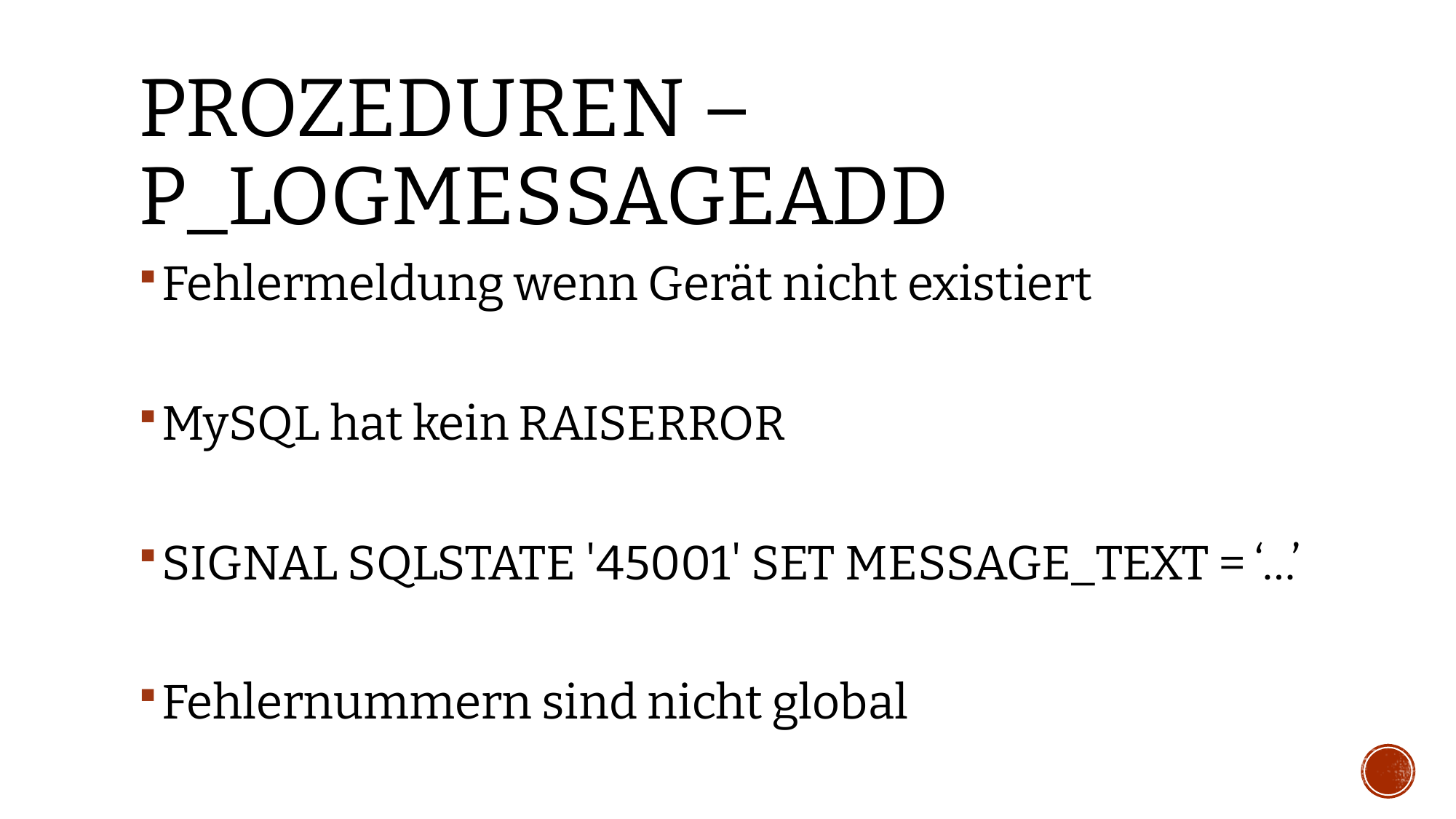

# Prozeduren – P_LogMessageAdd
Fehlermeldung wenn Gerät nicht existiert

MySQL hat kein RAISERROR

SIGNAL SQLSTATE '45001' SET MESSAGE_TEXT = ‘…’

Fehlernummern sind nicht global